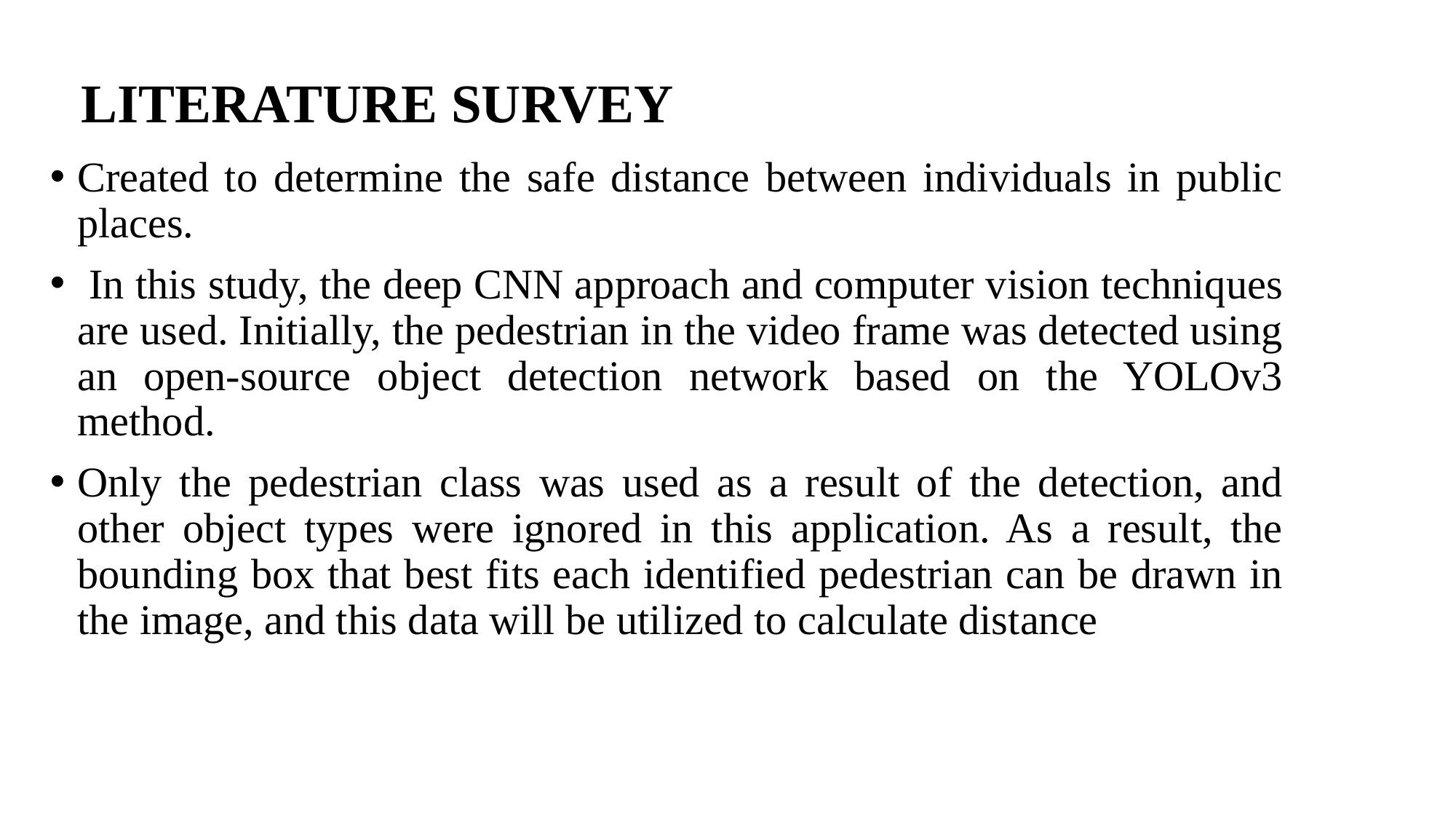

# LITERATURE SURVEY
Created to determine the safe distance between individuals in public places.
 In this study, the deep CNN approach and computer vision techniques are used. Initially, the pedestrian in the video frame was detected using an open-source object detection network based on the YOLOv3 method.
Only the pedestrian class was used as a result of the detection, and other object types were ignored in this application. As a result, the bounding box that best fits each identified pedestrian can be drawn in the image, and this data will be utilized to calculate distance